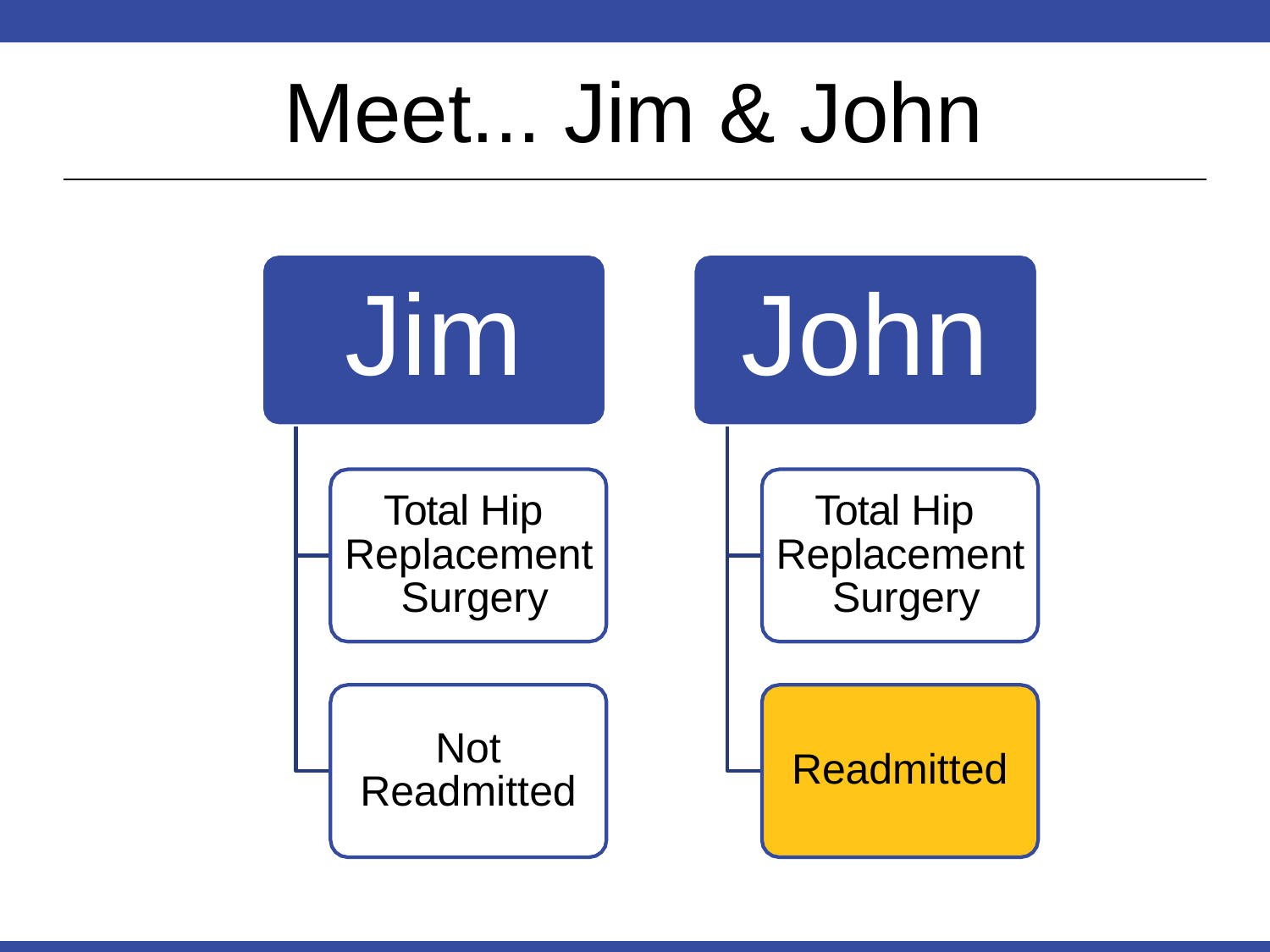

# Meet... Jim & John

Jim
Total Hip  Replacement  Surgery
John
Total Hip  Replacement  Surgery

Not  Readmitted
Readmitted